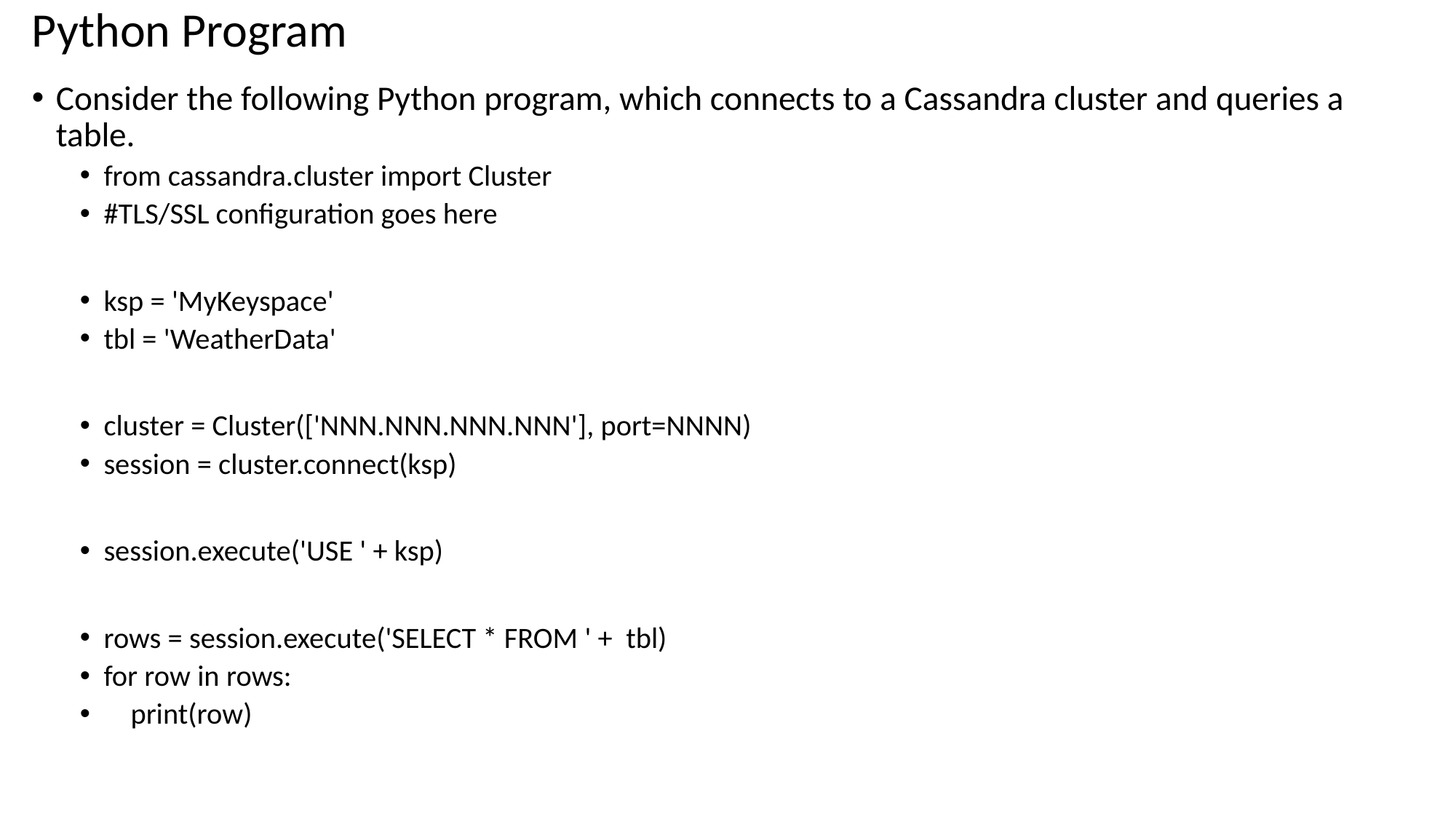

# Python Program
Consider the following Python program, which connects to a Cassandra cluster and queries a table.
from cassandra.cluster import Cluster
#TLS/SSL configuration goes here

ksp = 'MyKeyspace'
tbl = 'WeatherData'

cluster = Cluster(['NNN.NNN.NNN.NNN'], port=NNNN)
session = cluster.connect(ksp)

session.execute('USE ' + ksp)

rows = session.execute('SELECT * FROM ' +  tbl)
for row in rows:
    print(row)